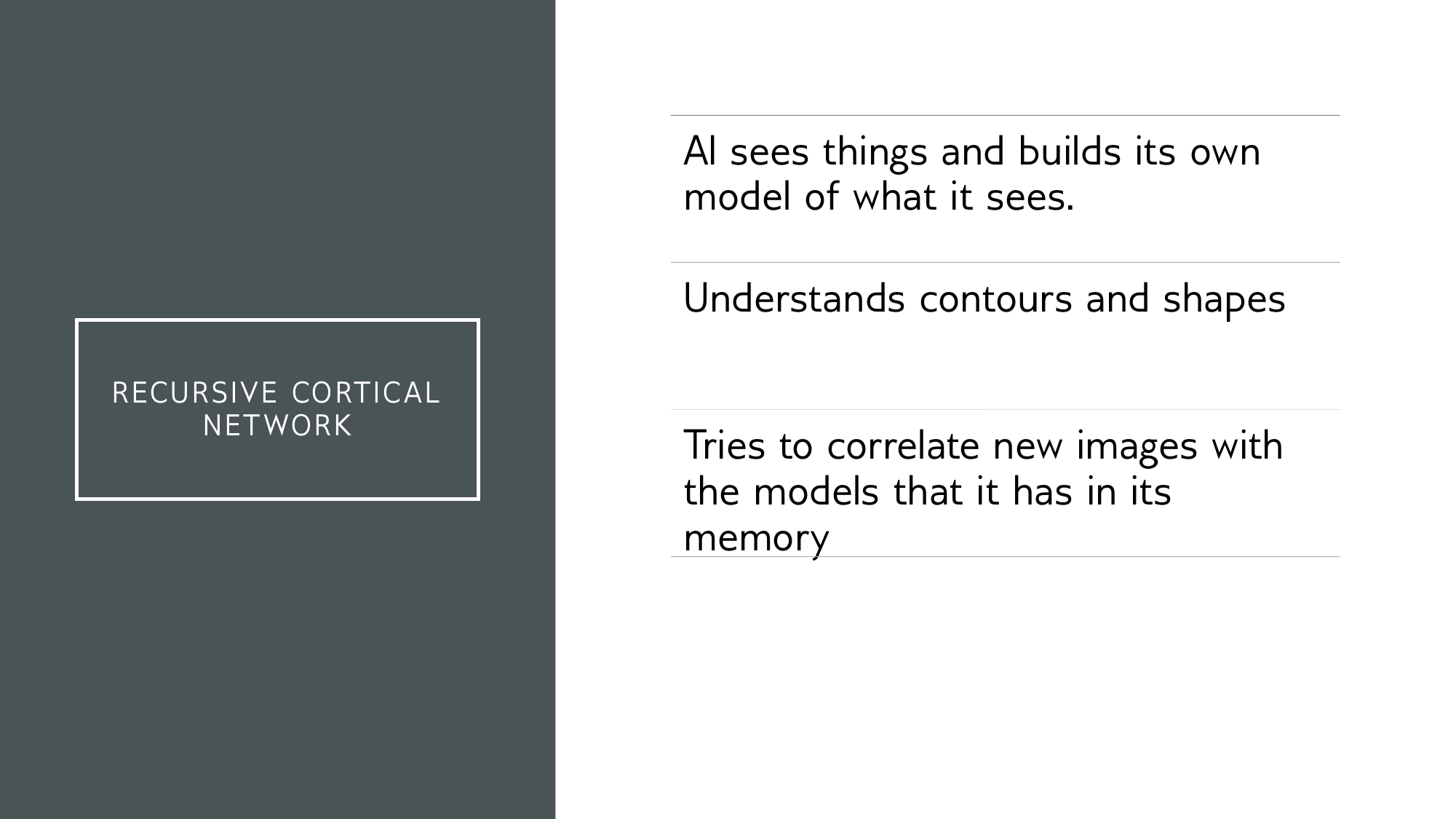

AI sees things and builds its own model of what it sees.
Understands contours and shapes
Tries to correlate new images with the models that it has in its memory

# Recursive CORTICAL NETWORK